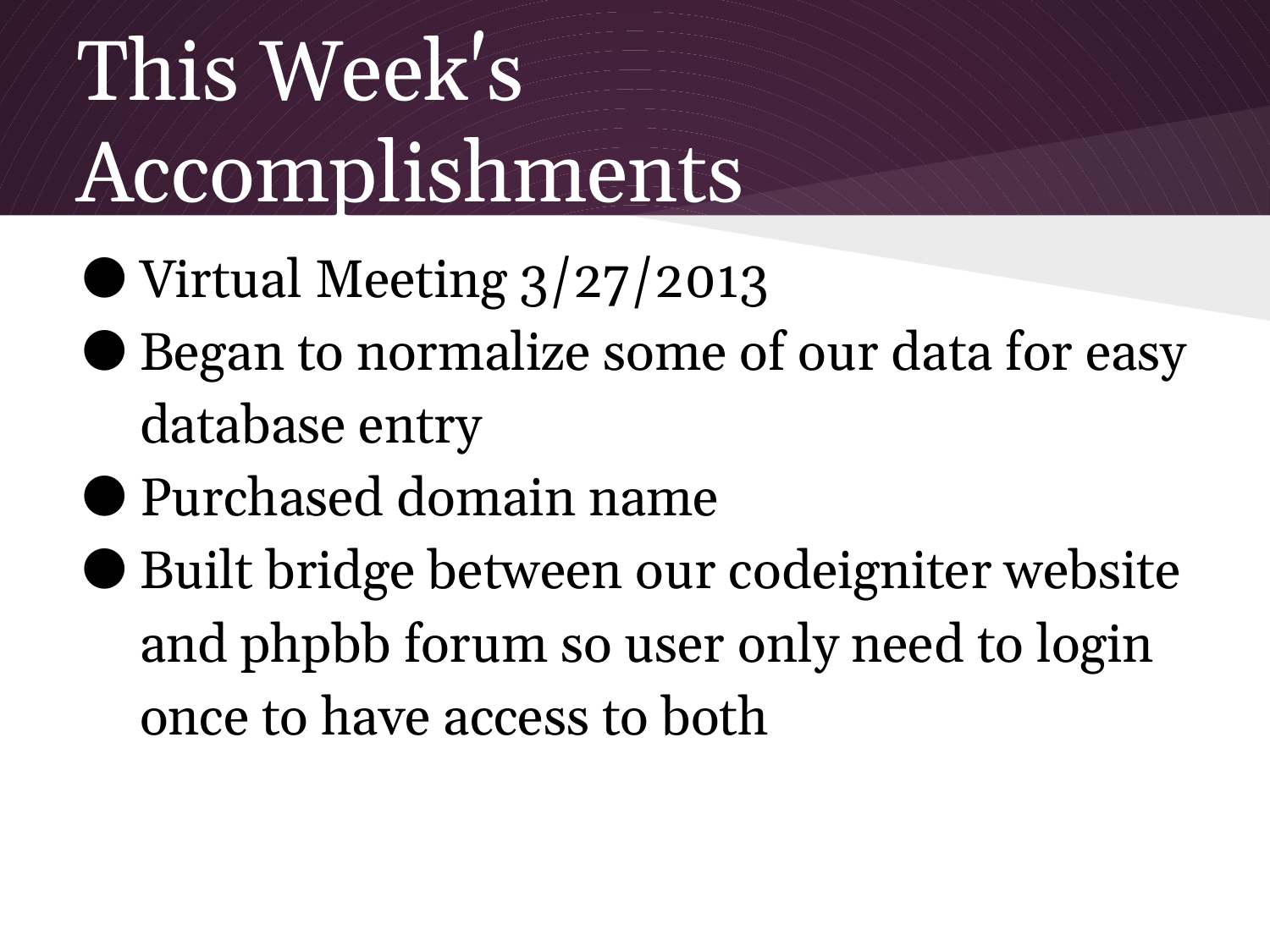

# This Week's Accomplishments
Virtual Meeting 3/27/2013
Began to normalize some of our data for easy database entry
Purchased domain name
Built bridge between our codeigniter website and phpbb forum so user only need to login once to have access to both